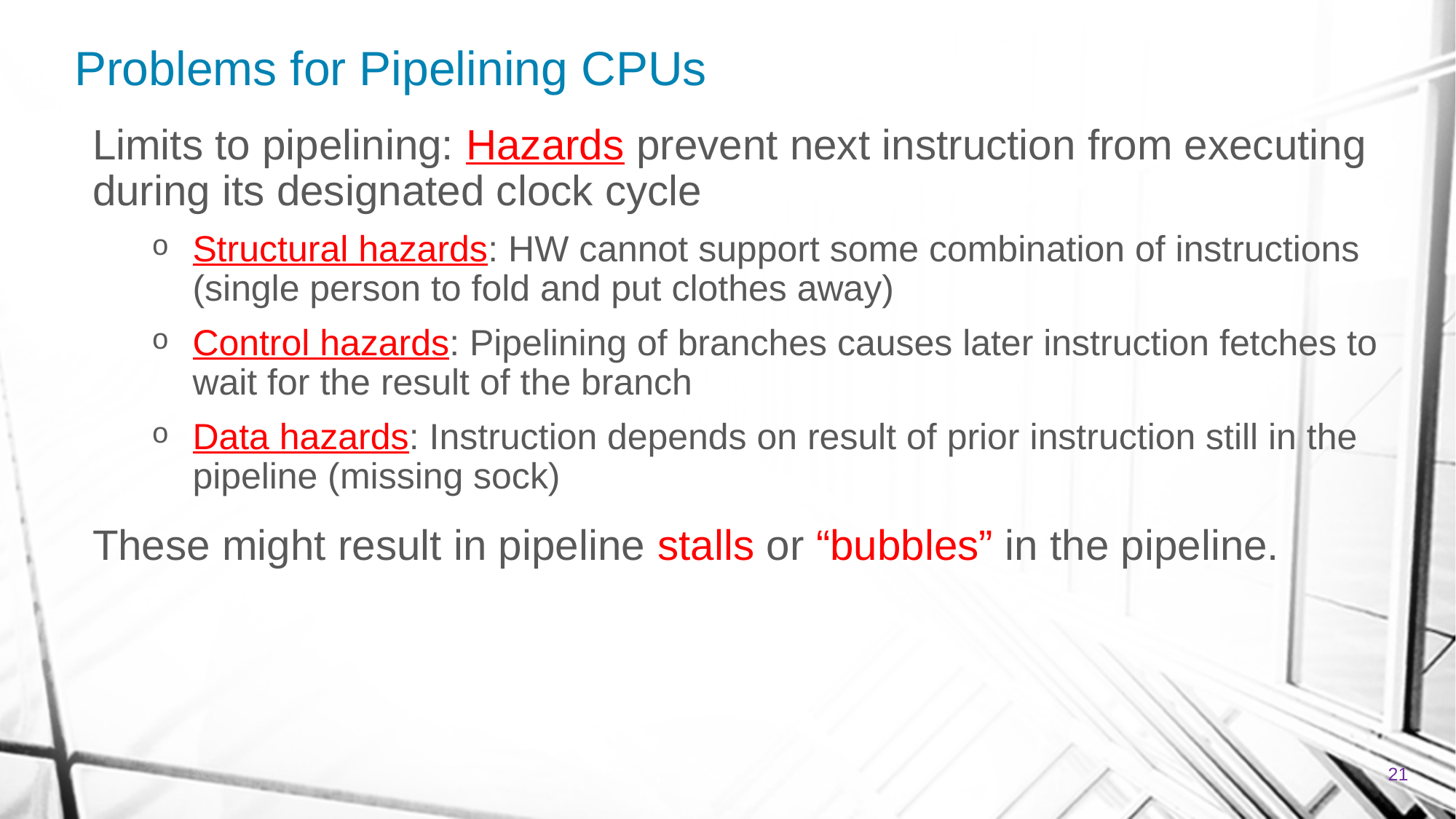

# Problems for Pipelining CPUs
Limits to pipelining: Hazards prevent next instruction from executing during its designated clock cycle
Structural hazards: HW cannot support some combination of instructions (single person to fold and put clothes away)
Control hazards: Pipelining of branches causes later instruction fetches to wait for the result of the branch
Data hazards: Instruction depends on result of prior instruction still in the pipeline (missing sock)
These might result in pipeline stalls or “bubbles” in the pipeline.